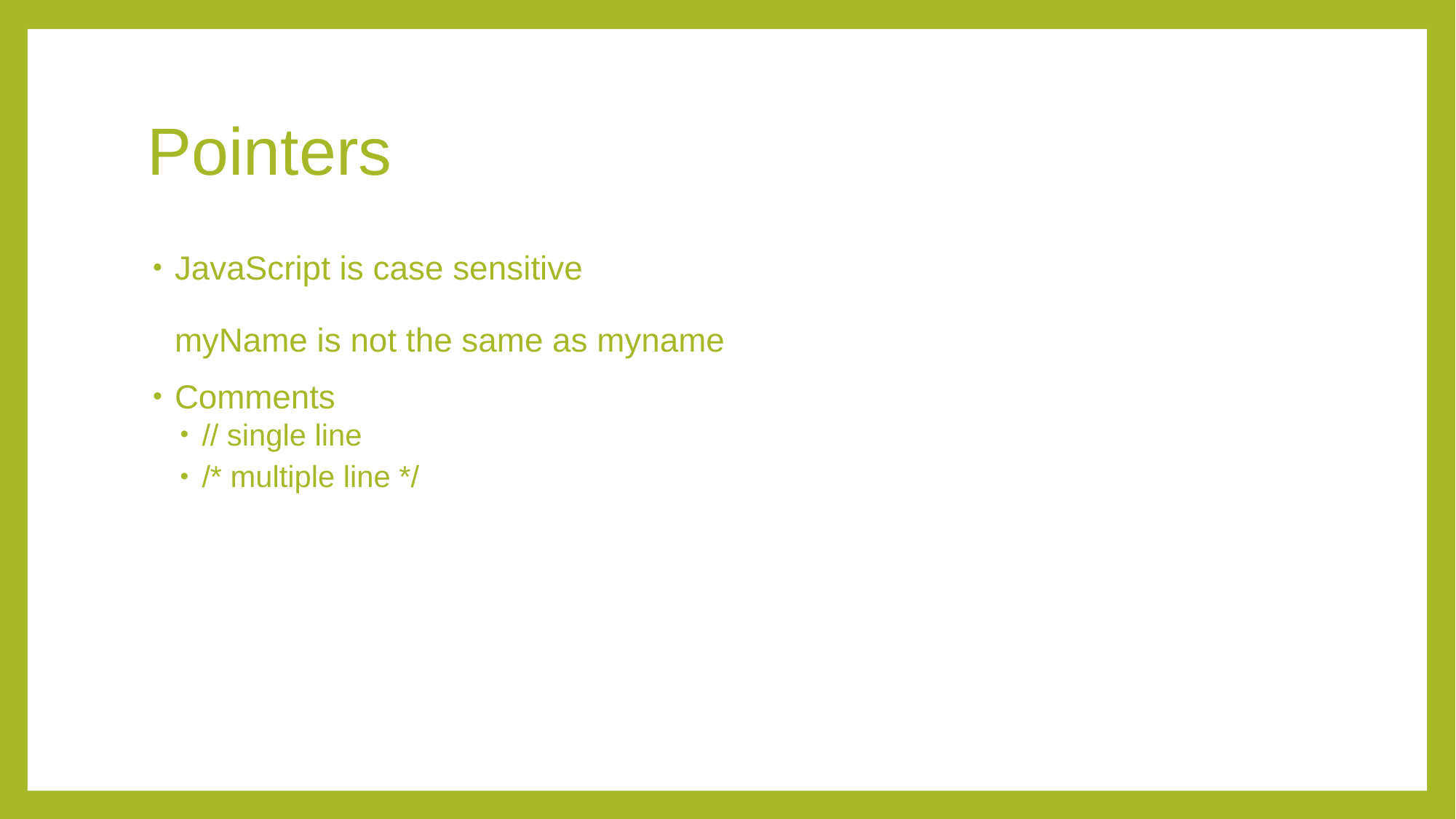

# Pointers
JavaScript is case sensitive
myName is not the same as myname
Comments
// single line
/* multiple line */